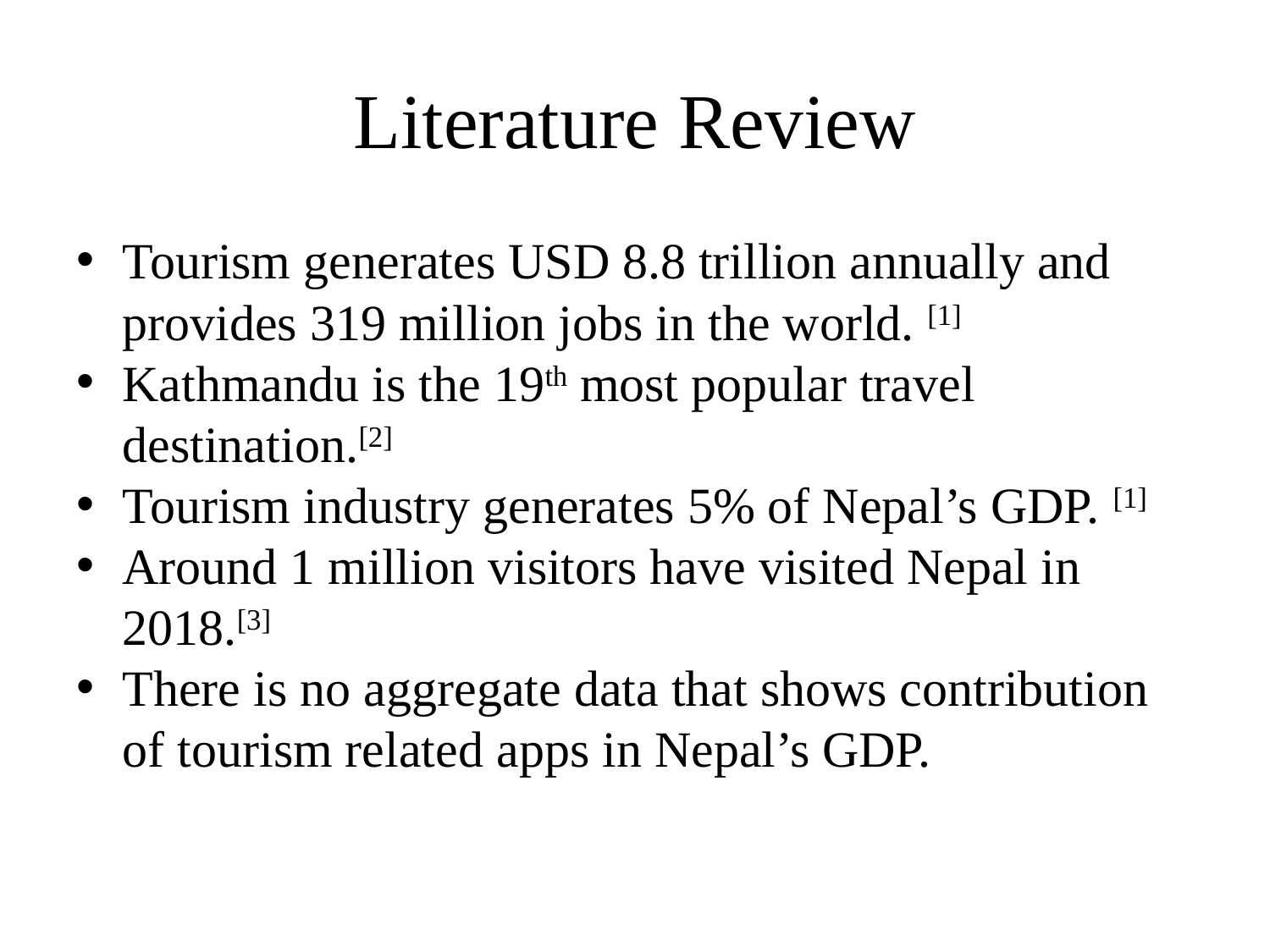

# Literature Review
Tourism generates USD 8.8 trillion annually and provides 319 million jobs in the world. [1]
Kathmandu is the 19th most popular travel destination.[2]
Tourism industry generates 5% of Nepal’s GDP. [1]
Around 1 million visitors have visited Nepal in 2018.[3]
There is no aggregate data that shows contribution of tourism related apps in Nepal’s GDP.